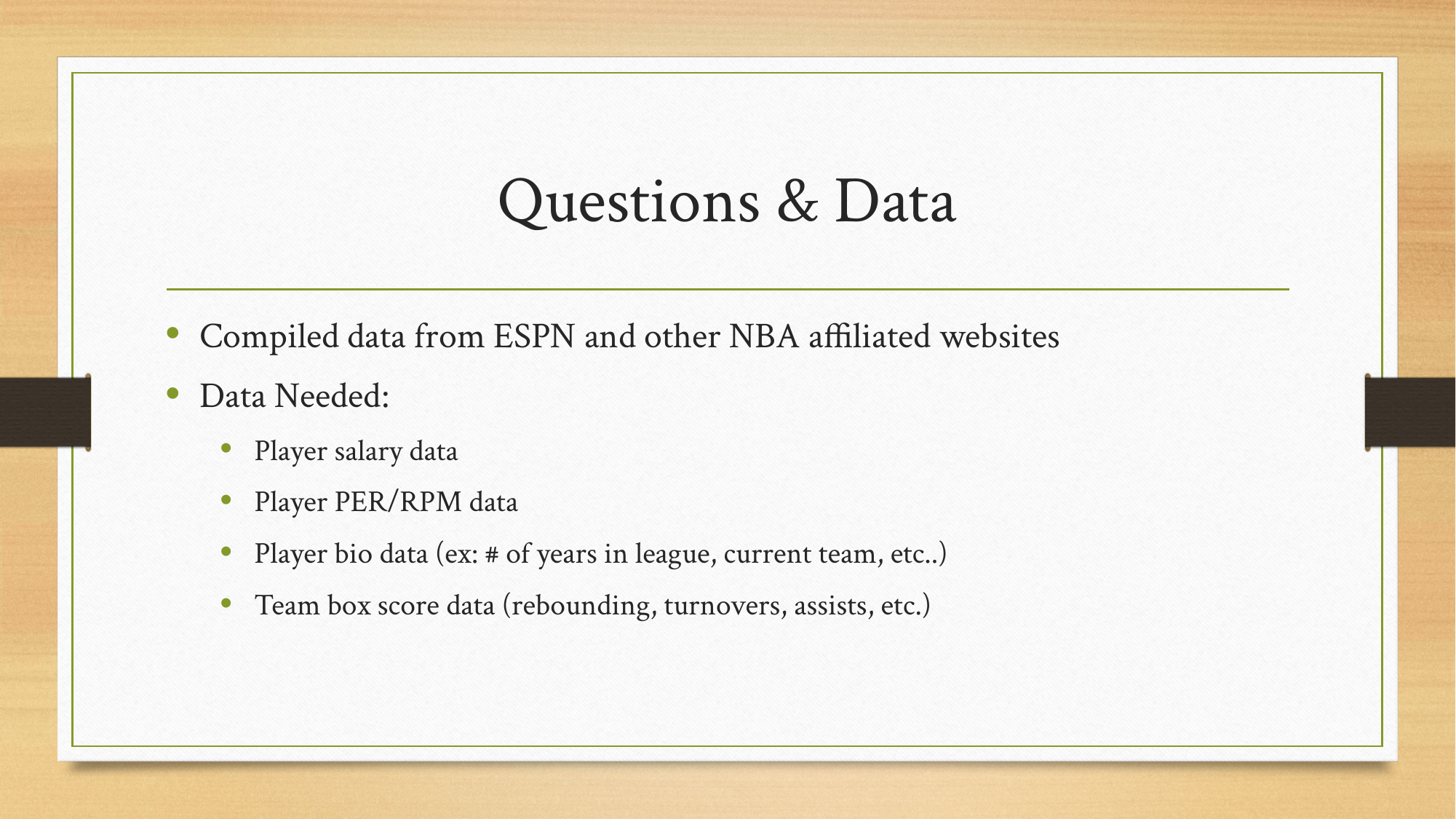

# Questions & Data
Compiled data from ESPN and other NBA affiliated websites
Data Needed:
Player salary data
Player PER/RPM data
Player bio data (ex: # of years in league, current team, etc..)
Team box score data (rebounding, turnovers, assists, etc.)